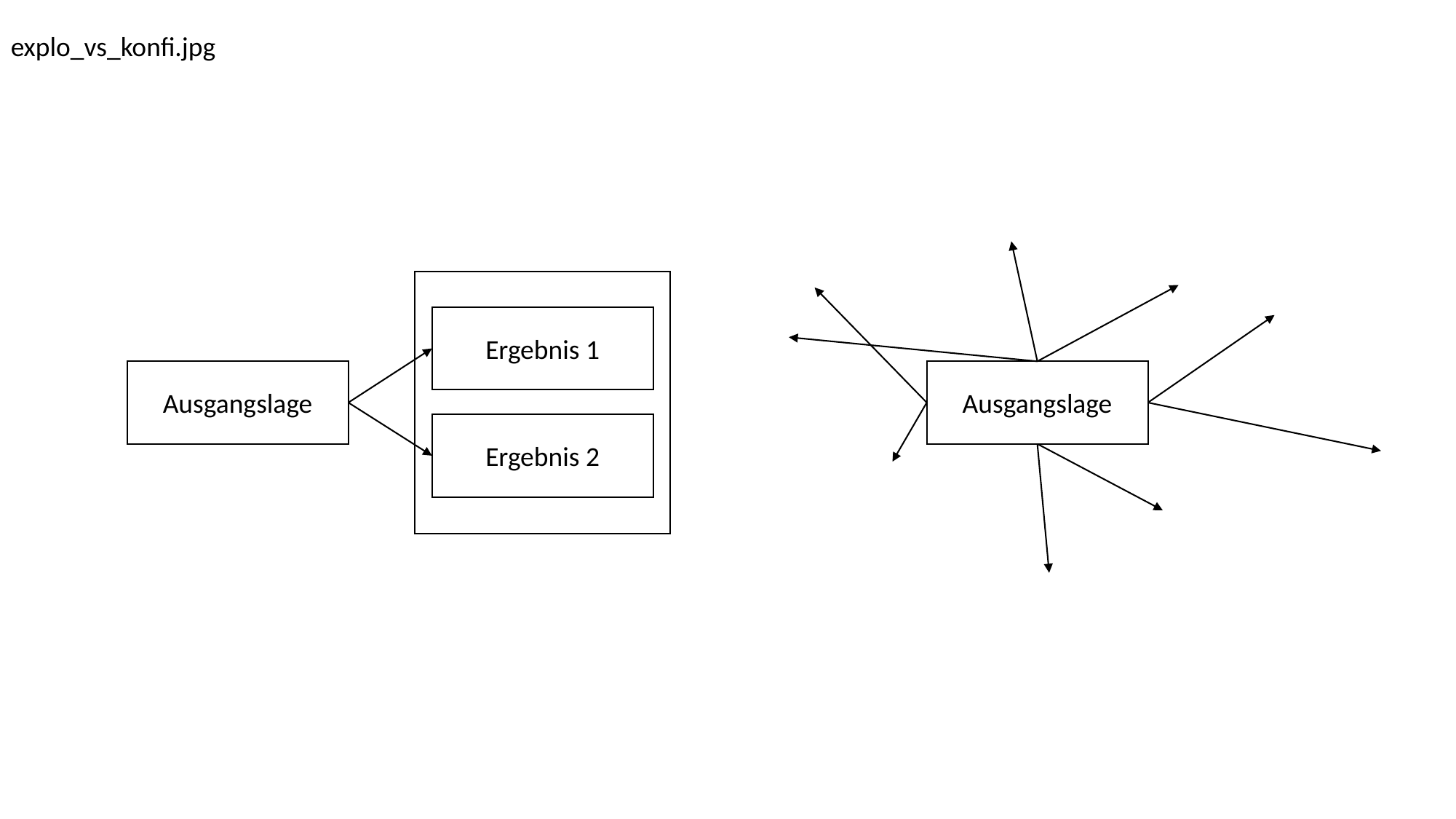

explo_vs_konfi.jpg

Ergebnis 1
Ausgangslage
Ausgangslage
Ergebnis 2